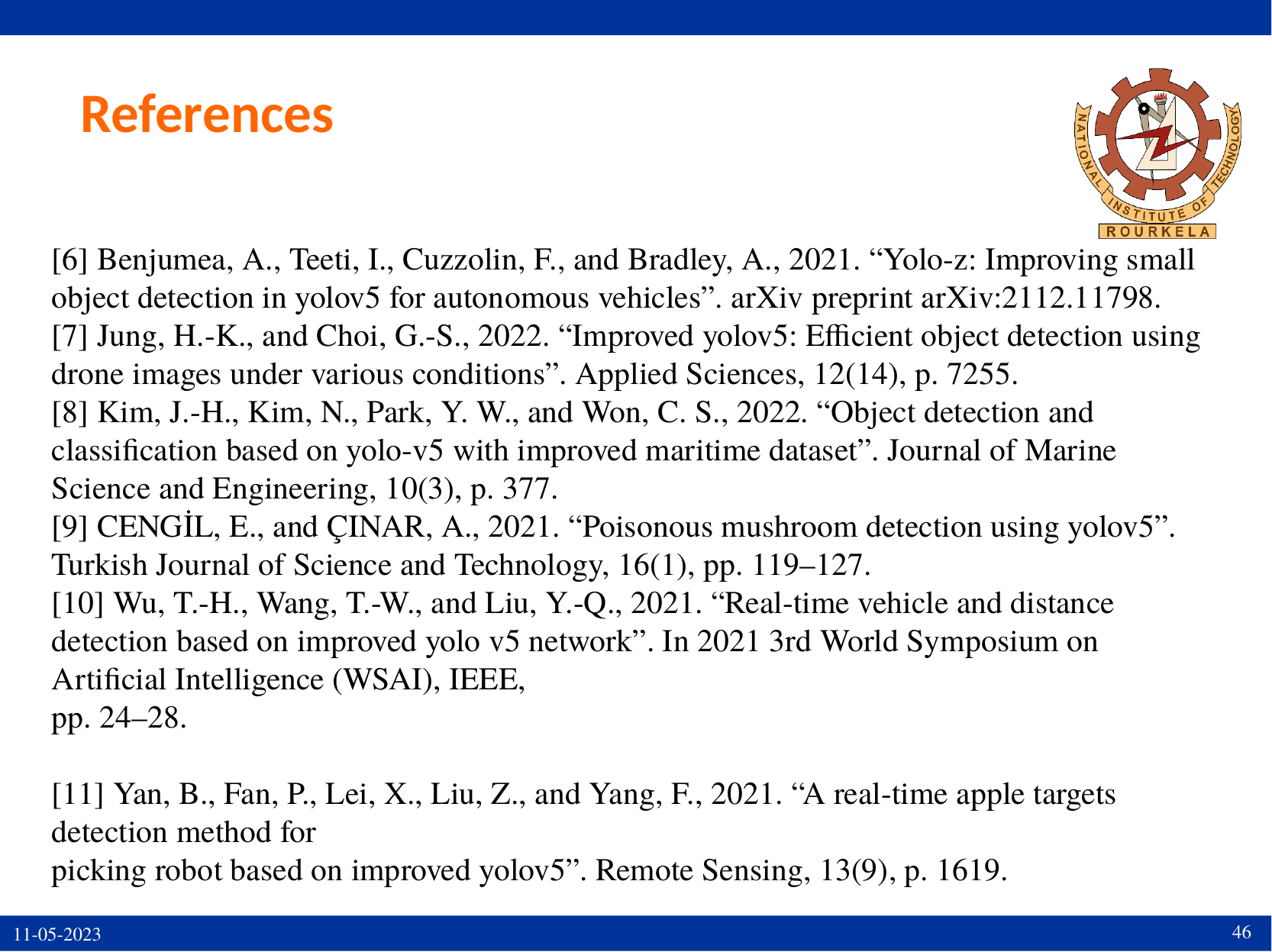

# References
[6] Benjumea, A., Teeti, I., Cuzzolin, F., and Bradley, A., 2021. “Yolo-z: Improving small object detection in yolov5 for autonomous vehicles”. arXiv preprint arXiv:2112.11798.
[7] Jung, H.-K., and Choi, G.-S., 2022. “Improved yolov5: Efficient object detection using drone images under various conditions”. Applied Sciences, 12(14), p. 7255.
[8] Kim, J.-H., Kim, N., Park, Y. W., and Won, C. S., 2022. “Object detection and classification based on yolo-v5 with improved maritime dataset”. Journal of Marine Science and Engineering, 10(3), p. 377.
[9] CENGİL, E., and ÇINAR, A., 2021. “Poisonous mushroom detection using yolov5”. Turkish Journal of Science and Technology, 16(1), pp. 119–127.
[10] Wu, T.-H., Wang, T.-W., and Liu, Y.-Q., 2021. “Real-time vehicle and distance detection based on improved yolo v5 network”. In 2021 3rd World Symposium on Artificial Intelligence (WSAI), IEEE,
pp. 24–28.
[11] Yan, B., Fan, P., Lei, X., Liu, Z., and Yang, F., 2021. “A real-time apple targets detection method for
picking robot based on improved yolov5”. Remote Sensing, 13(9), p. 1619.
46
11-05-2023